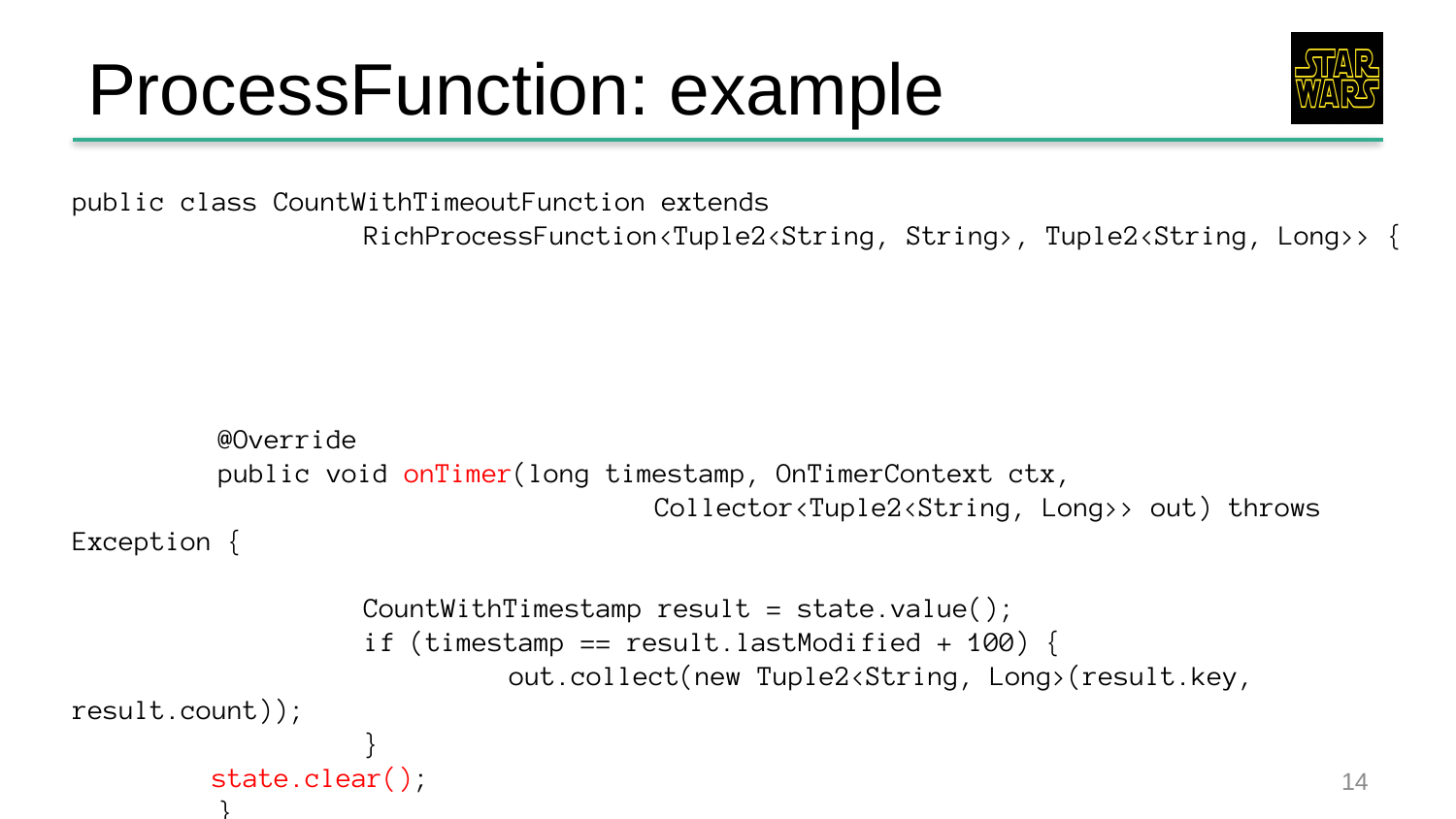

# ProcessFunction: example
public class CountWithTimeoutFunction extends
		RichProcessFunction<Tuple2<String, String>, Tuple2<String, Long>> {

	@Override
	public void onTimer(long timestamp, OnTimerContext ctx,
				Collector<Tuple2<String, Long>> out) throws Exception {

		CountWithTimestamp result = state.value();
		if (timestamp == result.lastModified + 100) {
			out.collect(new Tuple2<String, Long>(result.key, result.count));
 		}
         state.clear();
	}
}
14